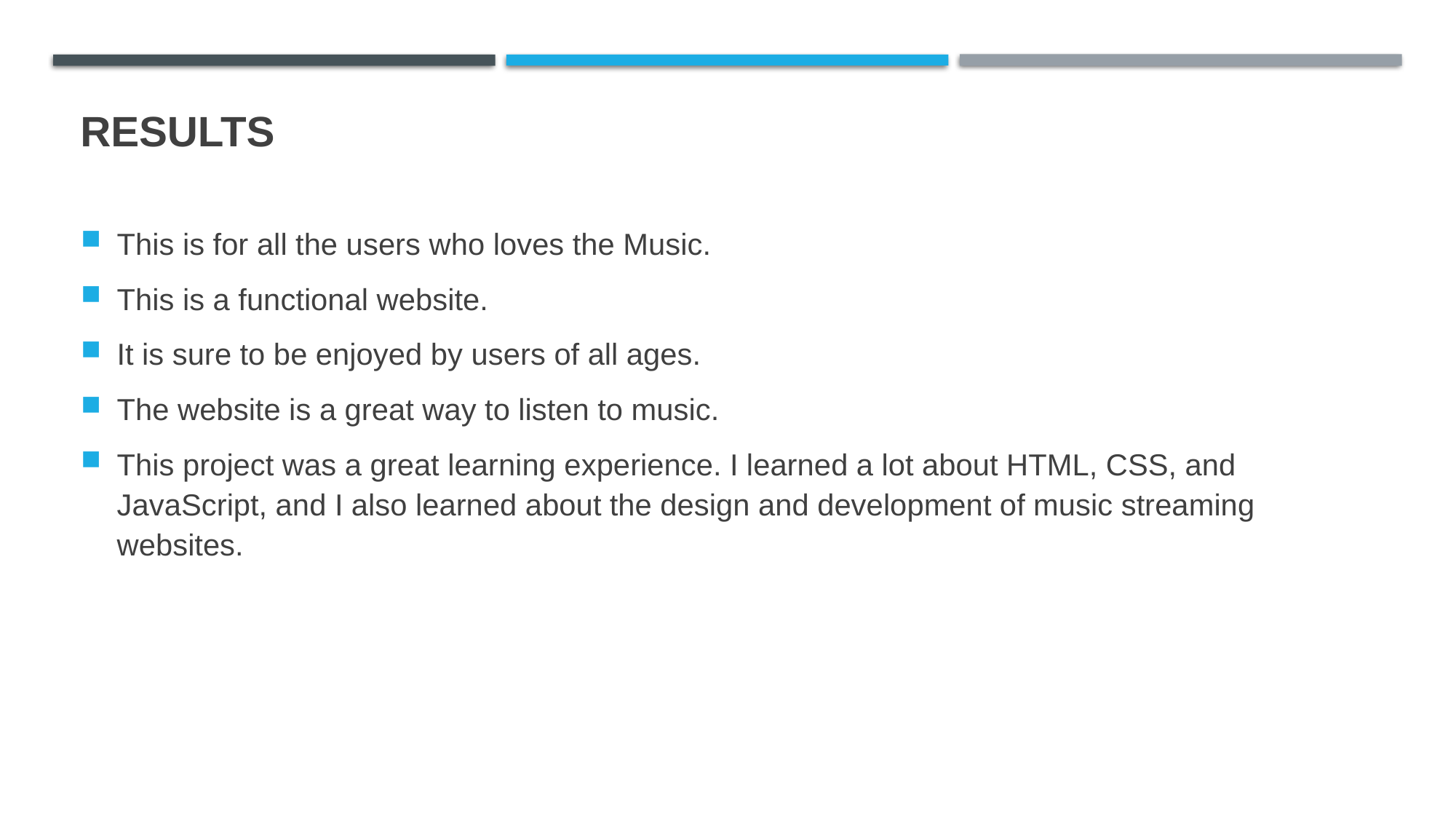

# Results
This is for all the users who loves the Music.
This is a functional website.
It is sure to be enjoyed by users of all ages.
The website is a great way to listen to music.
This project was a great learning experience. I learned a lot about HTML, CSS, and JavaScript, and I also learned about the design and development of music streaming websites.